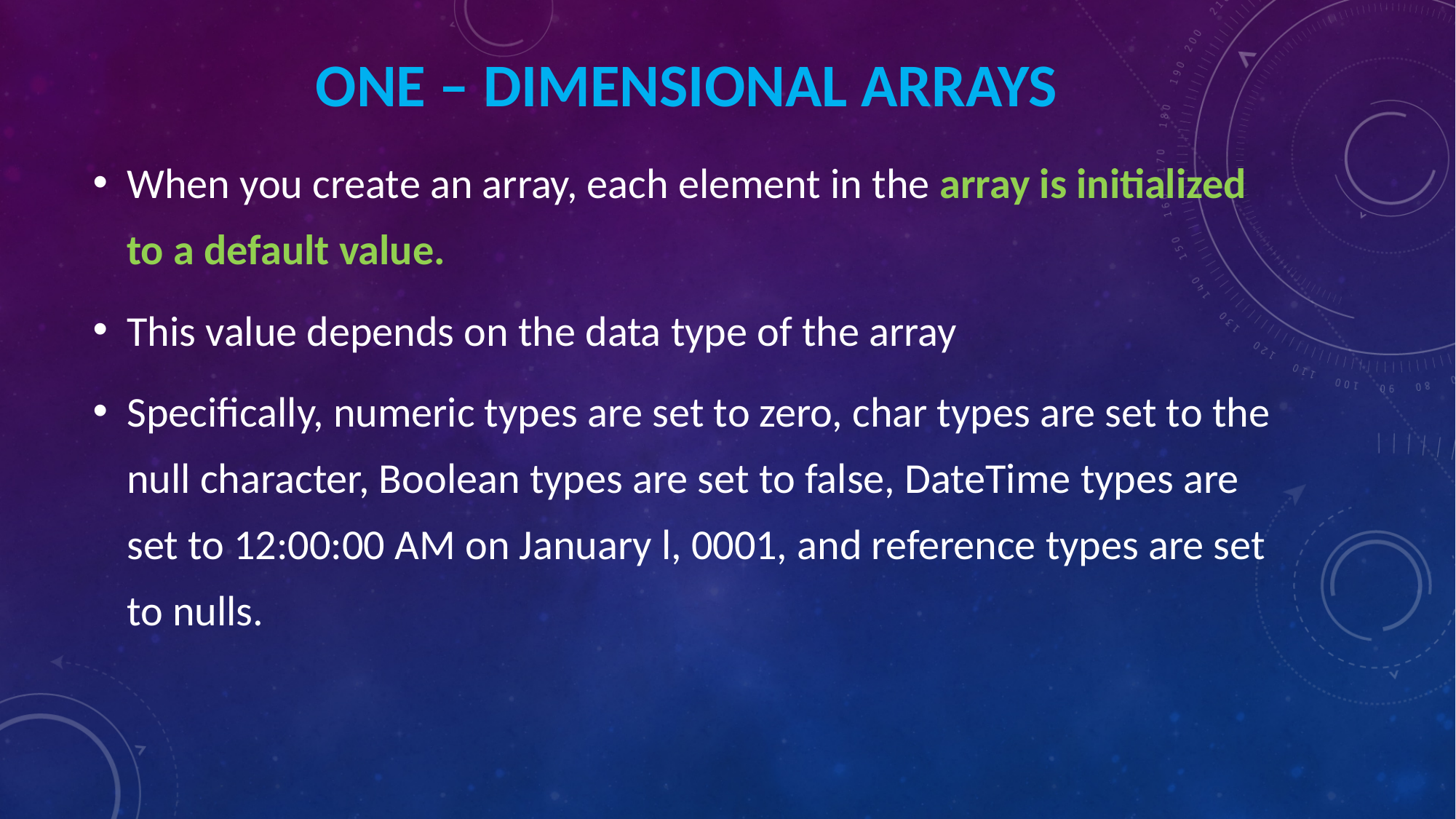

# One – dimensional arrays
When you create an array, each element in the array is initialized to a default value.
This value depends on the data type of the array
Specifically, numeric types are set to zero, char types are set to the null character, Boolean types are set to false, DateTime types are set to 12:00:00 AM on January l, 0001, and reference types are set to nulls.